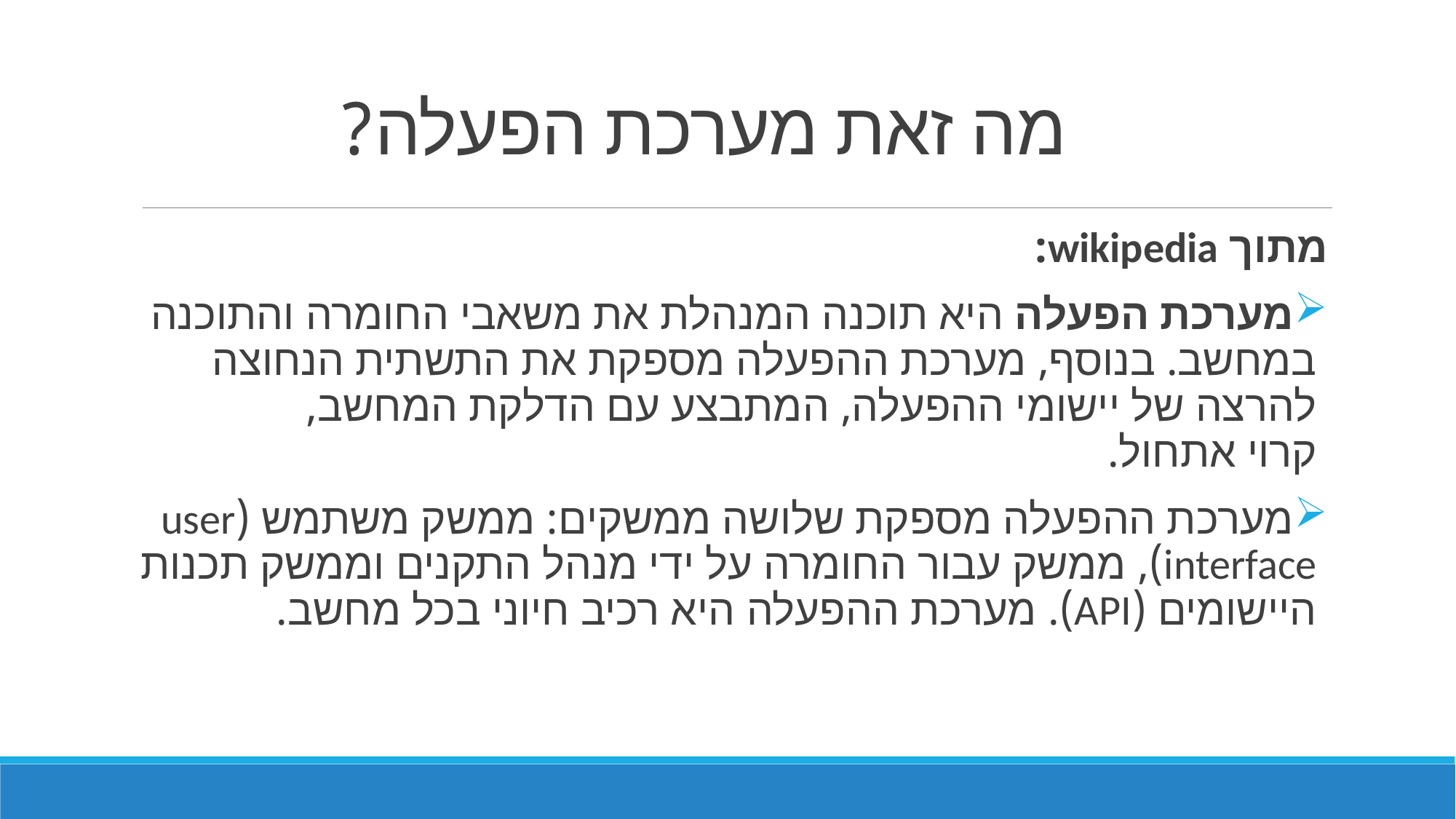

# מה זאת מערכת הפעלה?
מתוך wikipedia:
מערכת הפעלה היא תוכנה המנהלת את משאבי החומרה והתוכנה במחשב. בנוסף, מערכת ההפעלה מספקת את התשתית הנחוצה להרצה של יישומי ההפעלה, המתבצע עם הדלקת המחשב, קרוי אתחול.
מערכת ההפעלה מספקת שלושה ממשקים: ממשק משתמש (user interface), ממשק עבור החומרה על ידי מנהל התקנים וממשק תכנות היישומים (API). מערכת ההפעלה היא רכיב חיוני בכל מחשב.